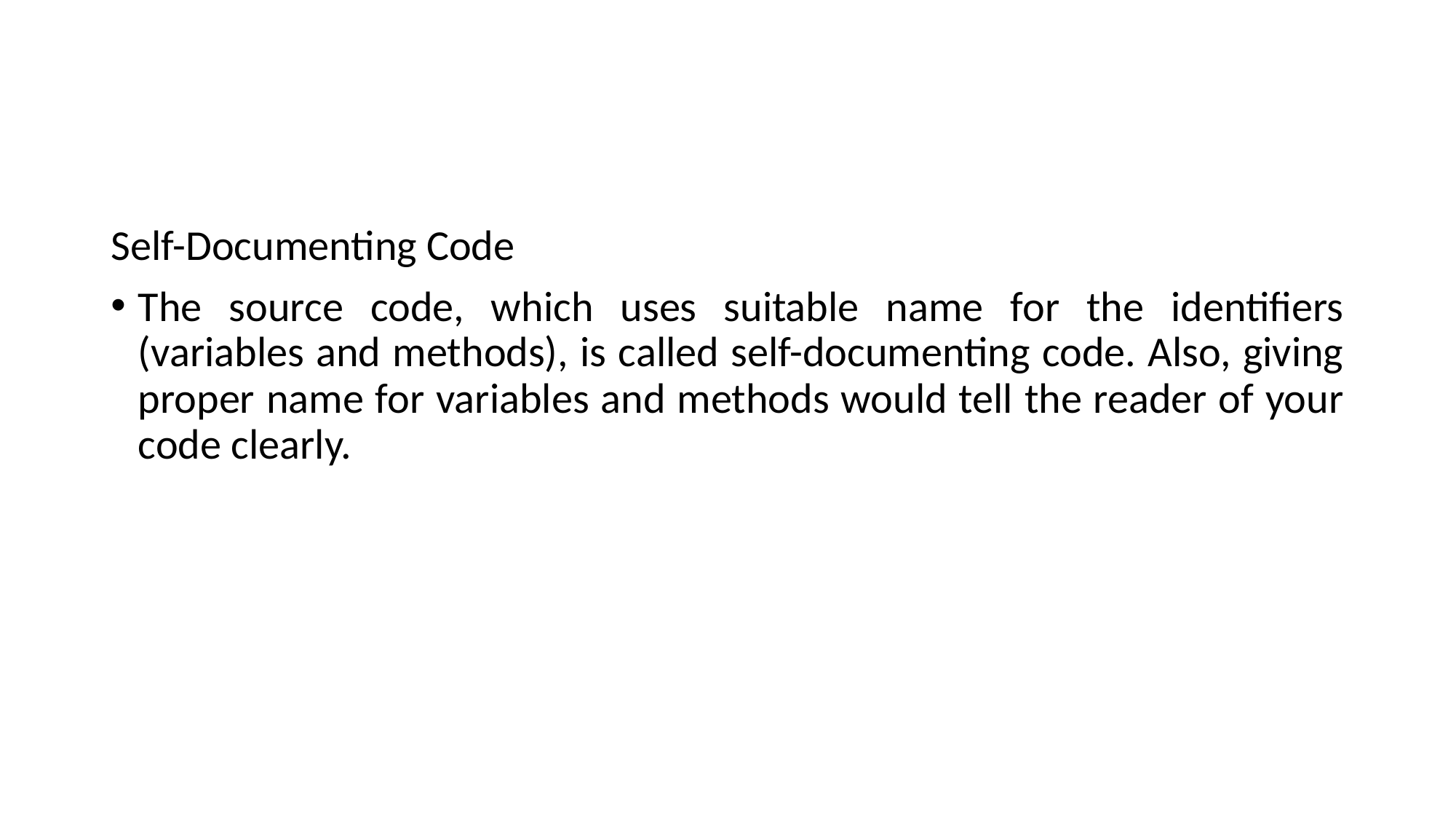

#
Self-Documenting Code
The source code, which uses suitable name for the identifiers (variables and methods), is called self-documenting code. Also, giving proper name for variables and methods would tell the reader of your code clearly.